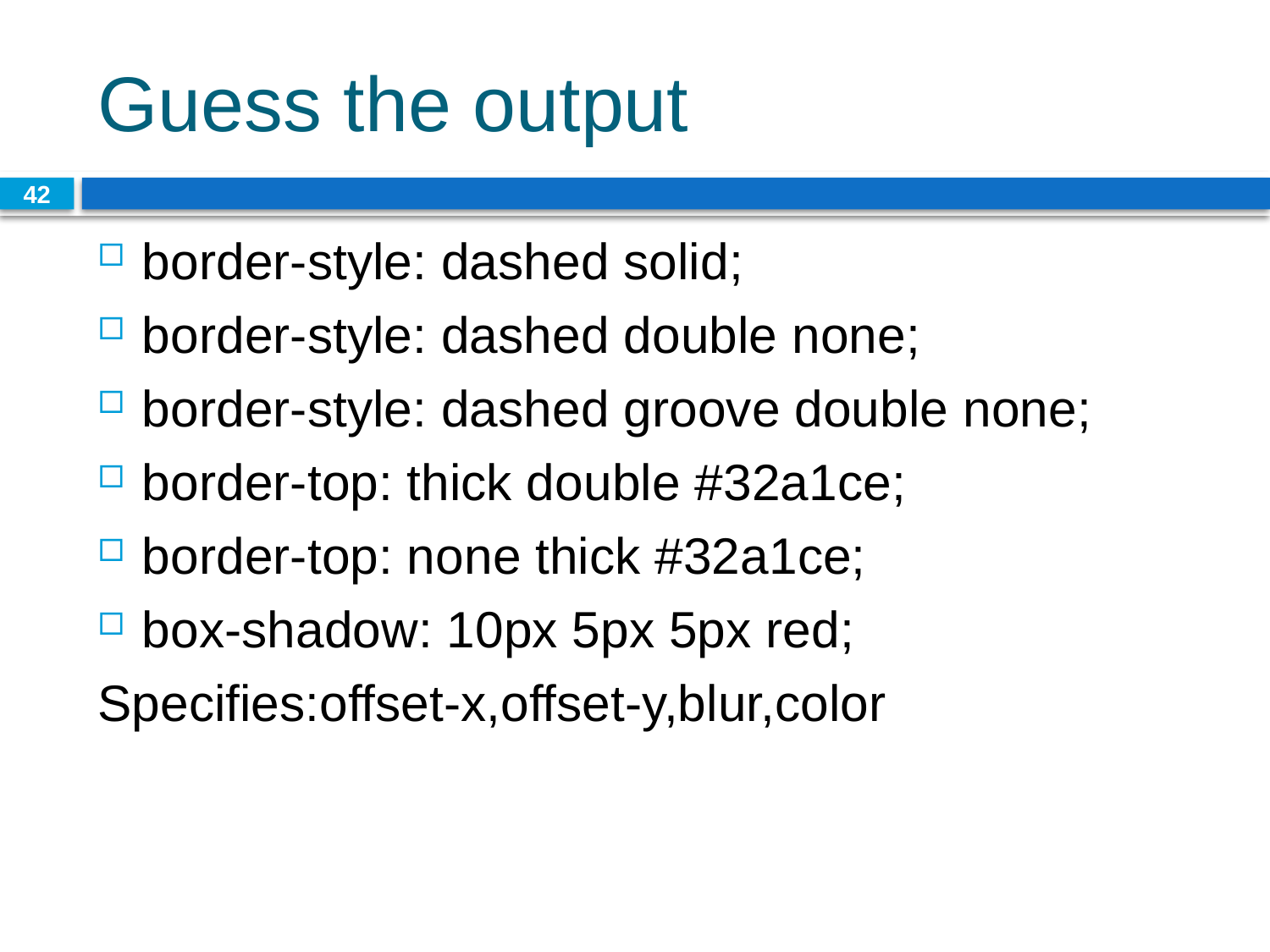

# Guess the output
42
border-style: dashed solid;
border-style: dashed double none;
border-style: dashed groove double none;
border-top: thick double #32a1ce;
border-top: none thick #32a1ce;
box-shadow: 10px 5px 5px red;
Specifies:offset-x,offset-y,blur,color